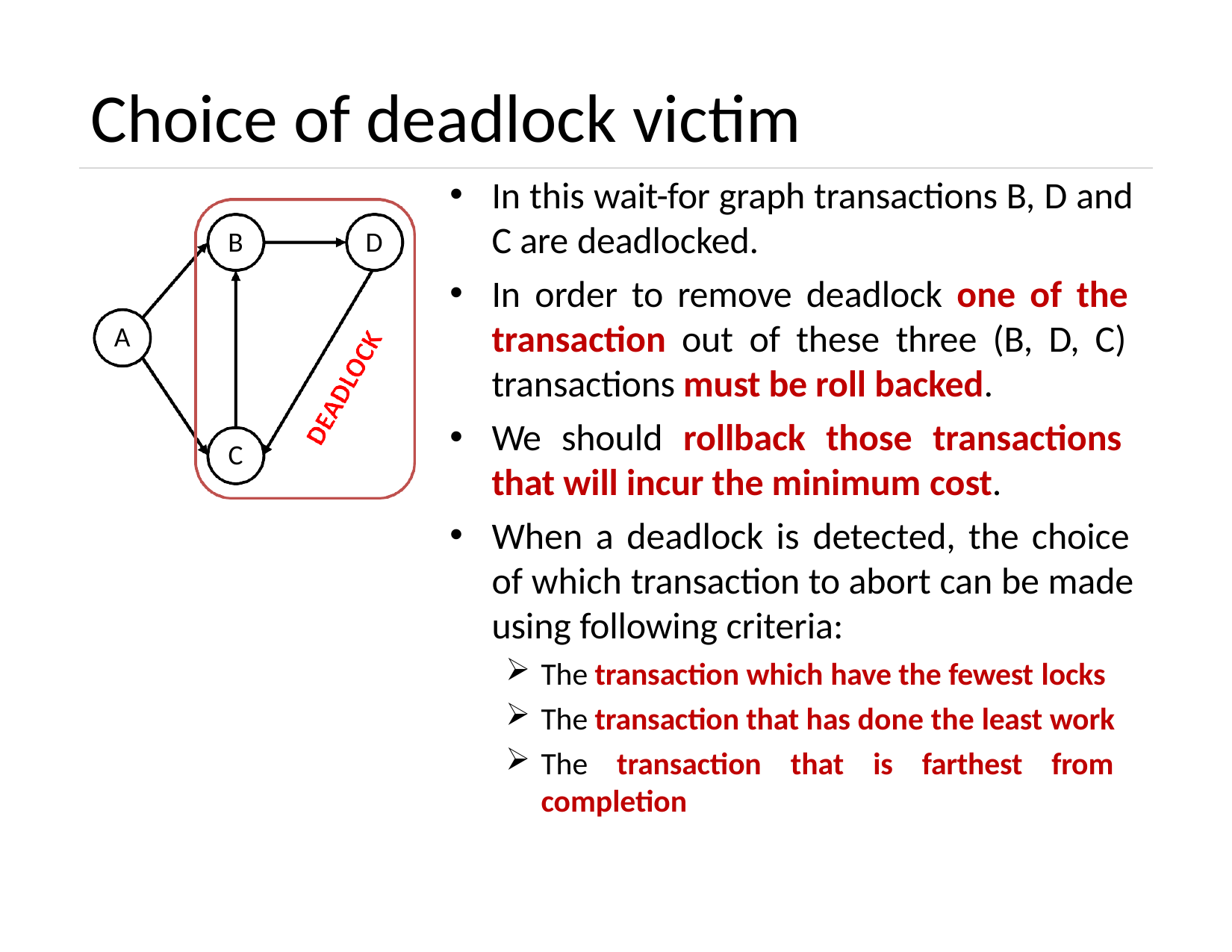

# Choice of deadlock victim

In this wait-for graph transactions B, D and  C are deadlocked.
In order to remove deadlock one of the  transaction out of these three (B, D, C)  transactions must be roll backed.

B
D
A
We should rollback those transactions  that will incur the minimum cost.
When a deadlock is detected, the choice  of which transaction to abort can be made  using following criteria:
The transaction which have the fewest locks
The transaction that has done the least work
The transaction that is farthest from  completion
C
Unit – 6: Transaction Management
Darshan Institute of Engineering & Technology
71